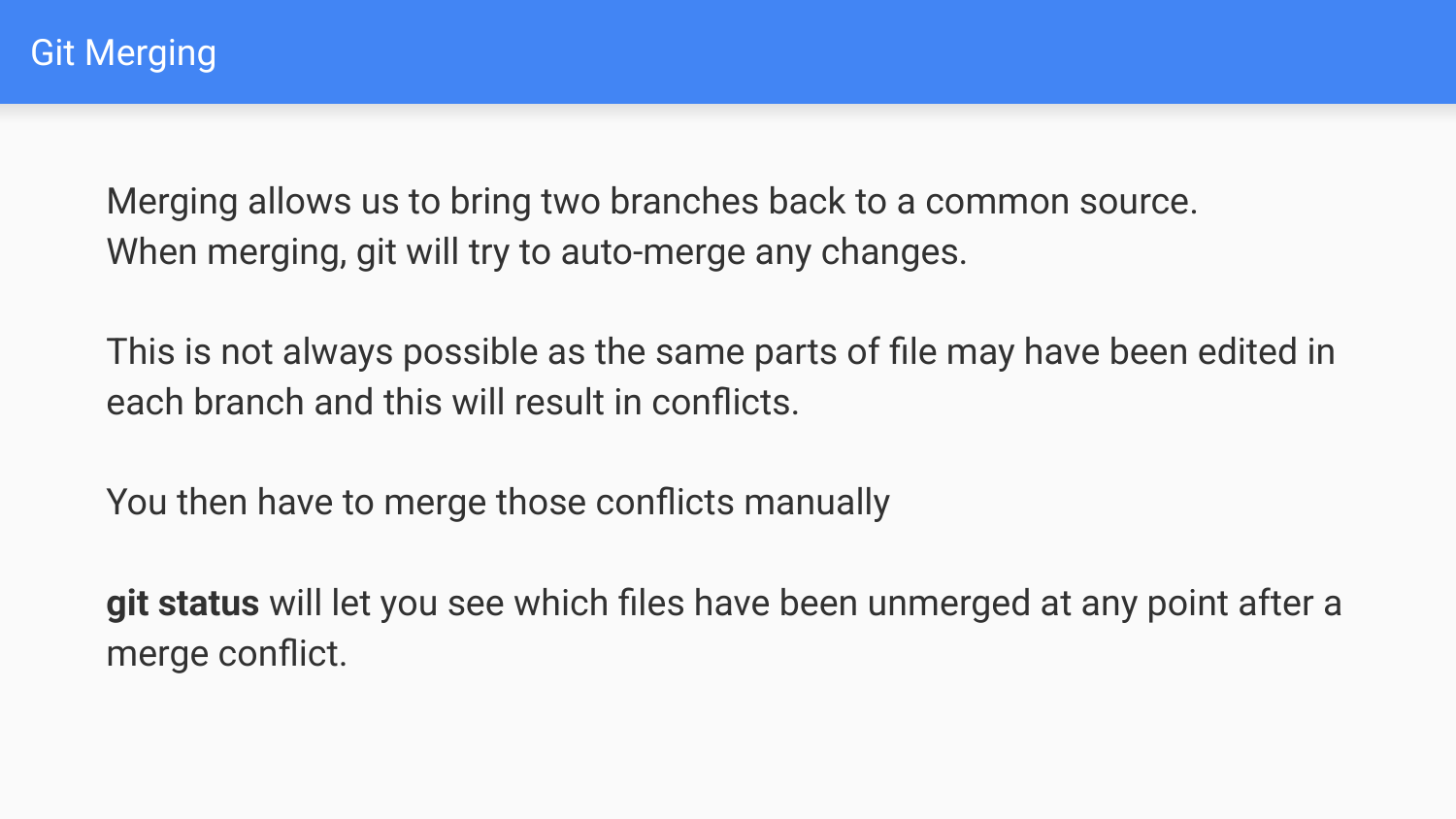

# Git Merging
Merging allows us to bring two branches back to a common source.
When merging, git will try to auto-merge any changes.

This is not always possible as the same parts of file may have been edited in each branch and this will result in conflicts.

You then have to merge those conflicts manually

git status will let you see which files have been unmerged at any point after a merge conflict.